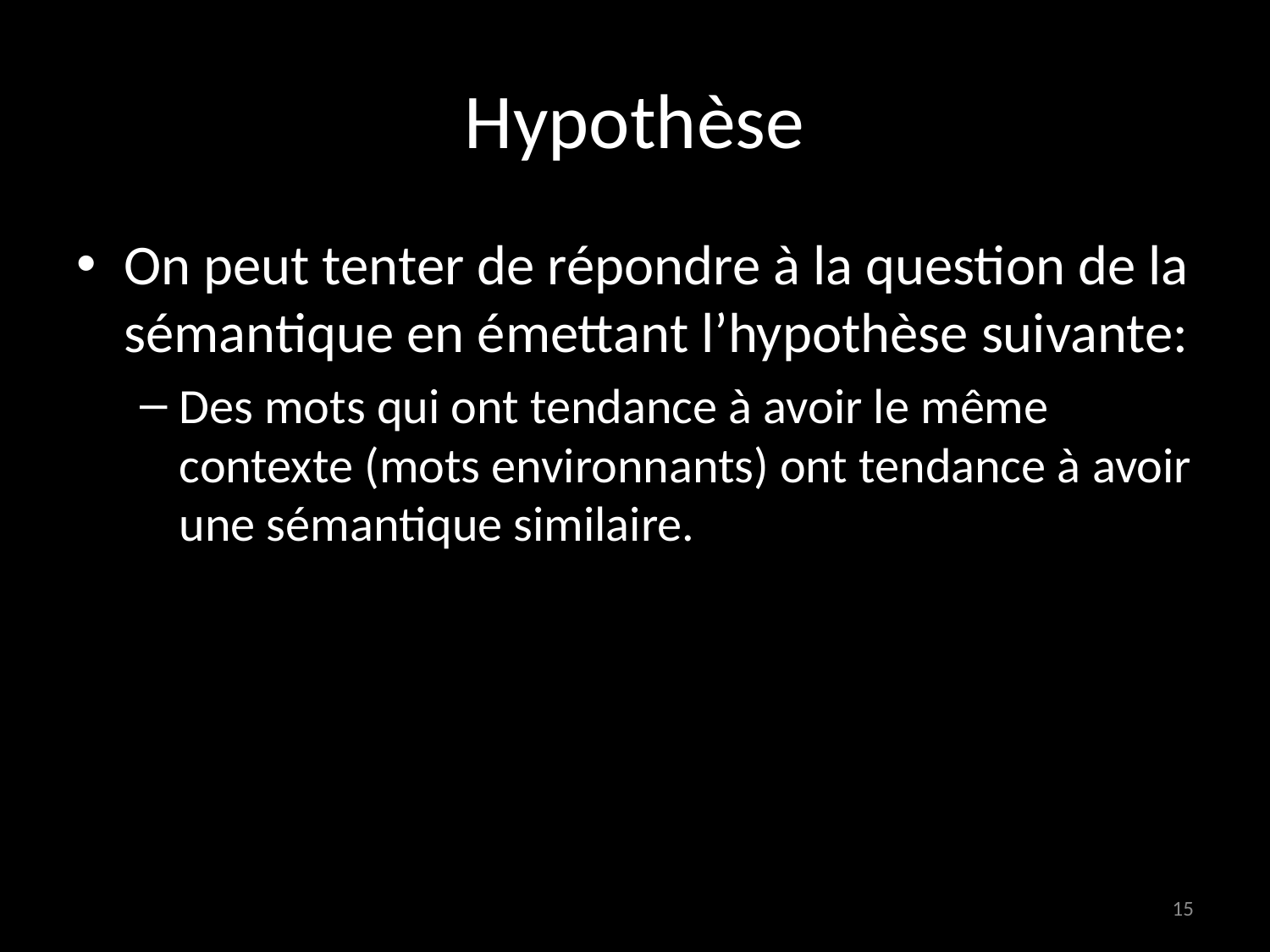

# Hypothèse
On peut tenter de répondre à la question de la sémantique en émettant l’hypothèse suivante:
Des mots qui ont tendance à avoir le même contexte (mots environnants) ont tendance à avoir une sémantique similaire.

15